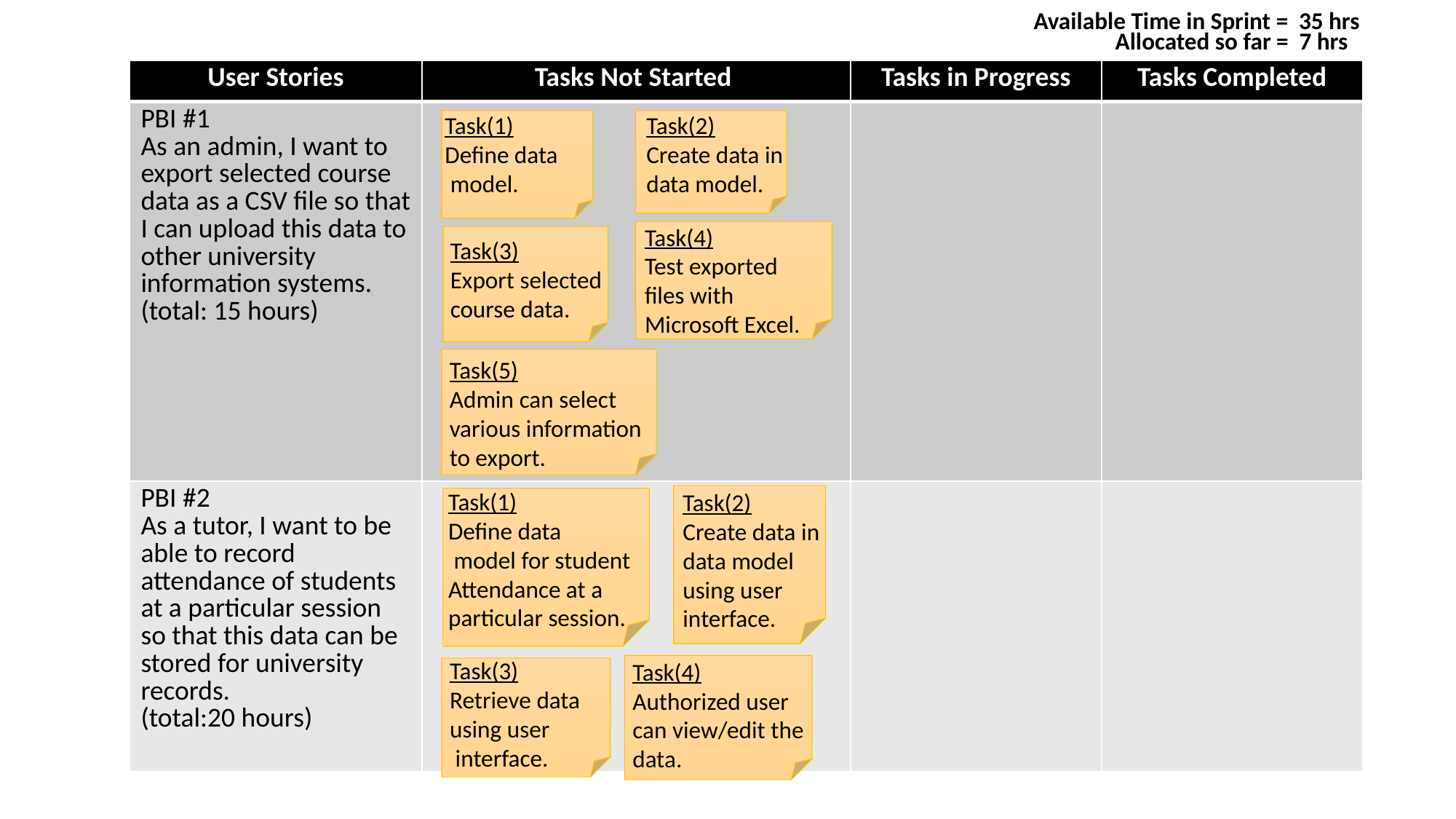

Available Time in Sprint =  35 hrs
Allocated so far =  7 hrs
| User Stories | Tasks Not Started | Tasks in Progress | Tasks Completed |
| --- | --- | --- | --- |
| PBI #1 As an admin, I want to export selected course data as a CSV file so that I can upload this data to other university information systems. (total: 15 hours) |  |  |  |
| PBI #2 As a tutor, I want to be able to record attendance of students at a particular session so that this data can be stored for university records. (total:20 hours) |  |  |  |
Task(2)
Create data in
data model.
Task(1)
Define data
 model.

Task(4)
Test exported
files with
Microsoft Excel.

Task(3)
Export selected course data.

Task(5)
Admin can select various information
to export.
Task(1)
Define data
 model for student Attendance at a particular session.
Task(2)
Create data in
data model
using user
interface.

Task(3)
Retrieve data
using user
 interface.
Task(4)
Authorized user
can view/edit the data.